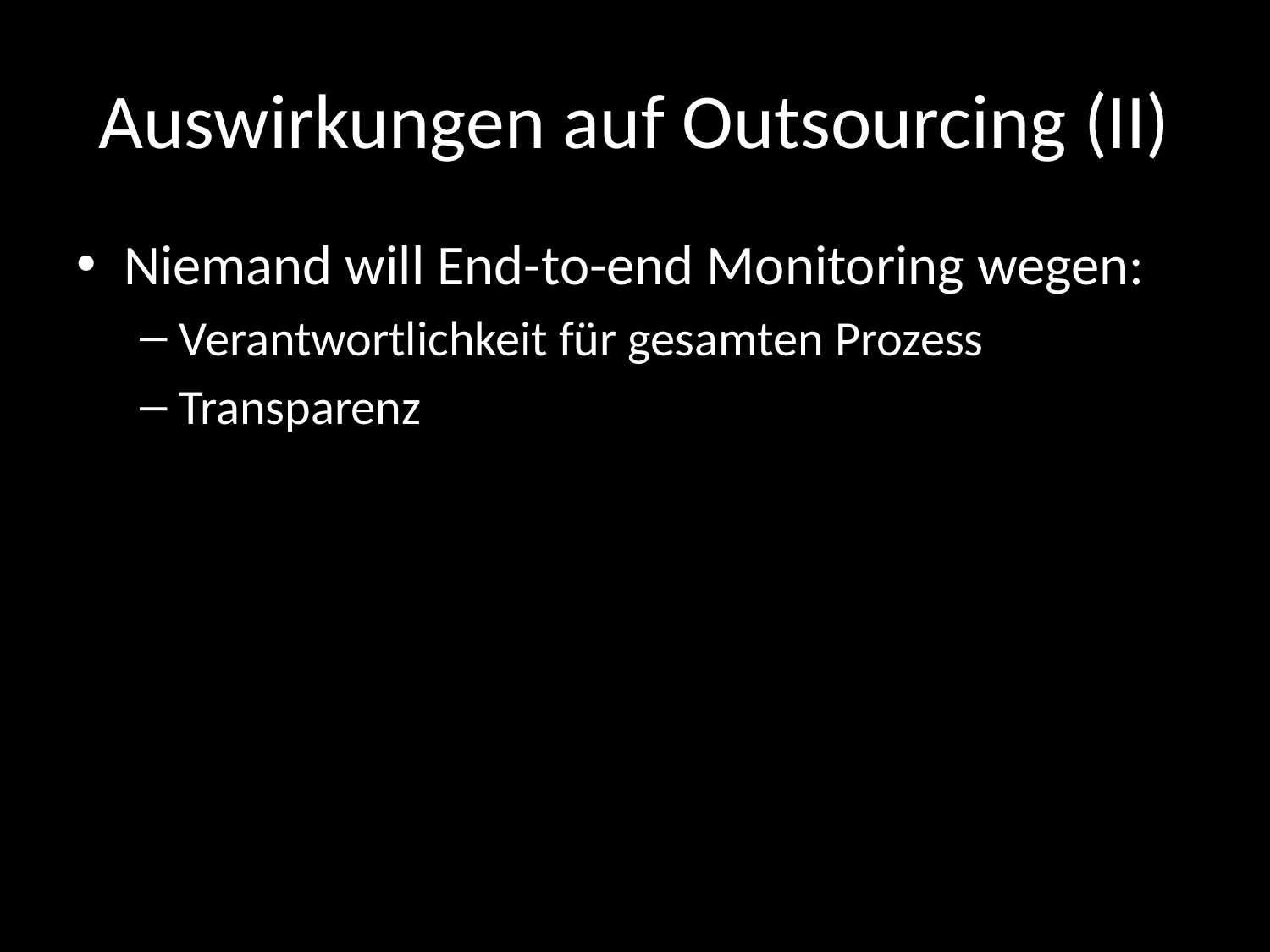

# Auswirkungen auf Outsourcing (II)
Niemand will End-to-end Monitoring wegen:
Verantwortlichkeit für gesamten Prozess
Transparenz